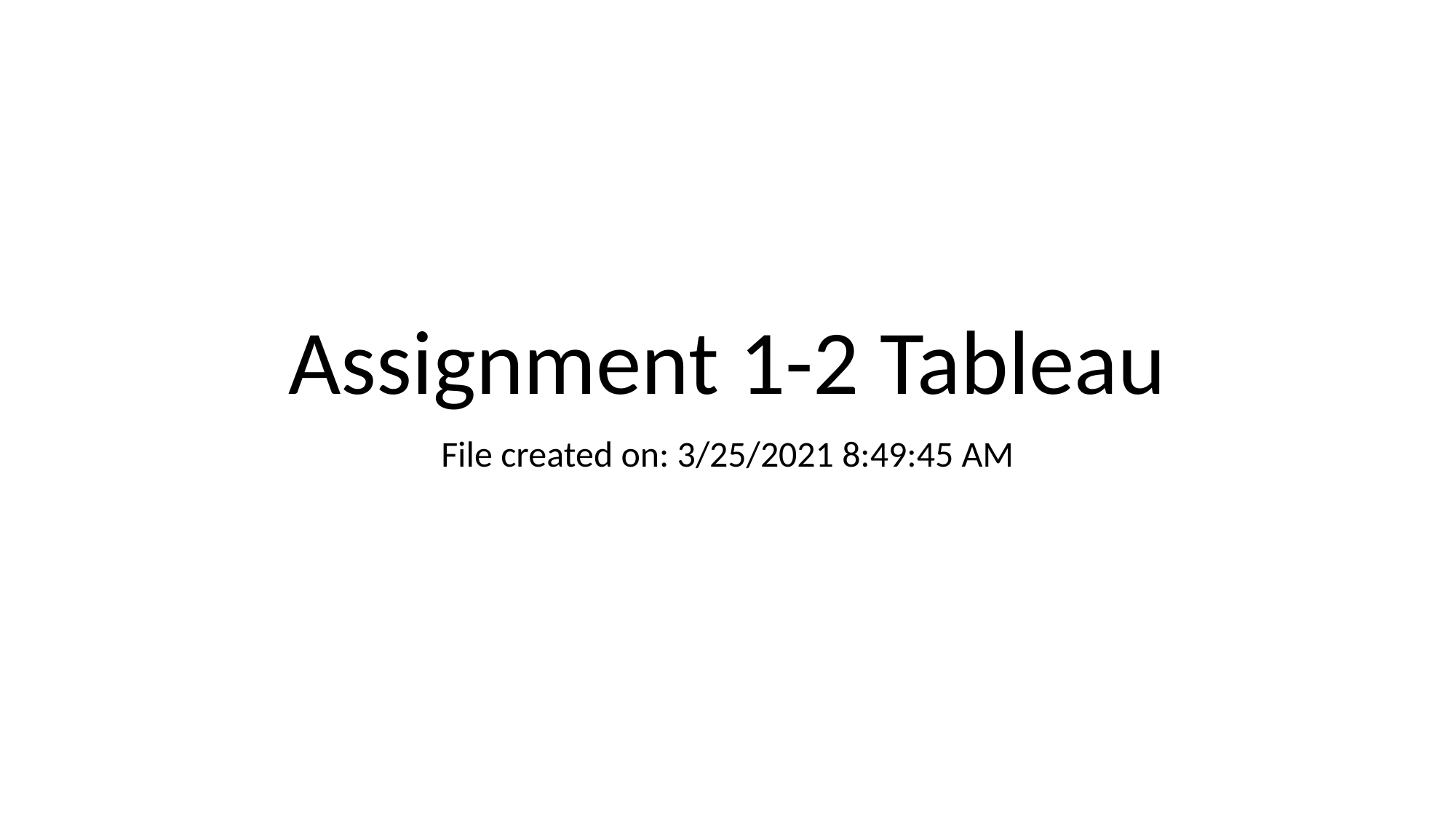

# Assignment 1-2 Tableau
File created on: 3/25/2021 8:49:45 AM